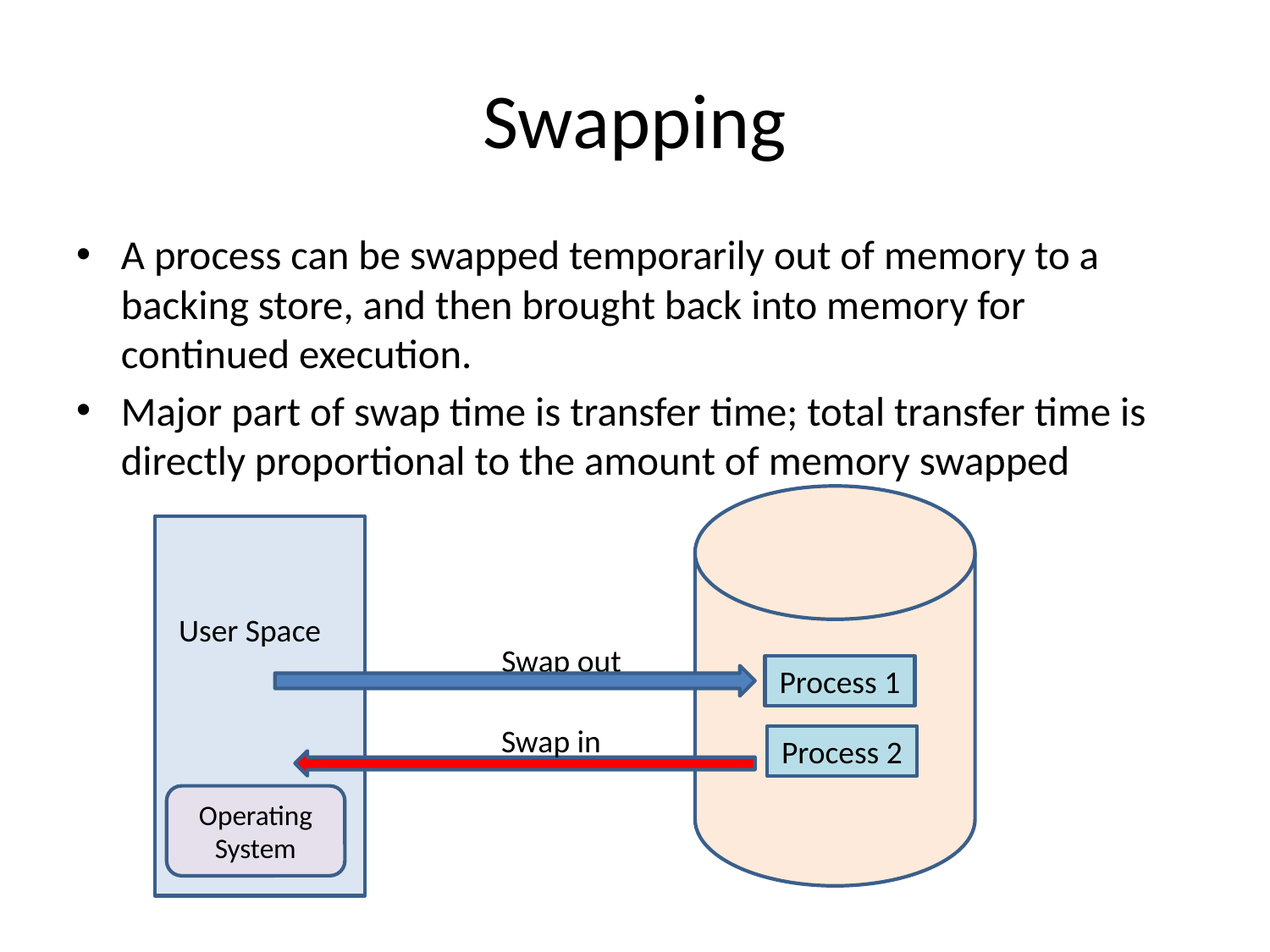

# Swapping
A process can be swapped temporarily out of memory to a backing store, and then brought back into memory for continued execution.
Major part of swap time is transfer time; total transfer time is directly proportional to the amount of memory swapped

User Space
Swap out
Process 1

Swap in
Process 2

Operating System